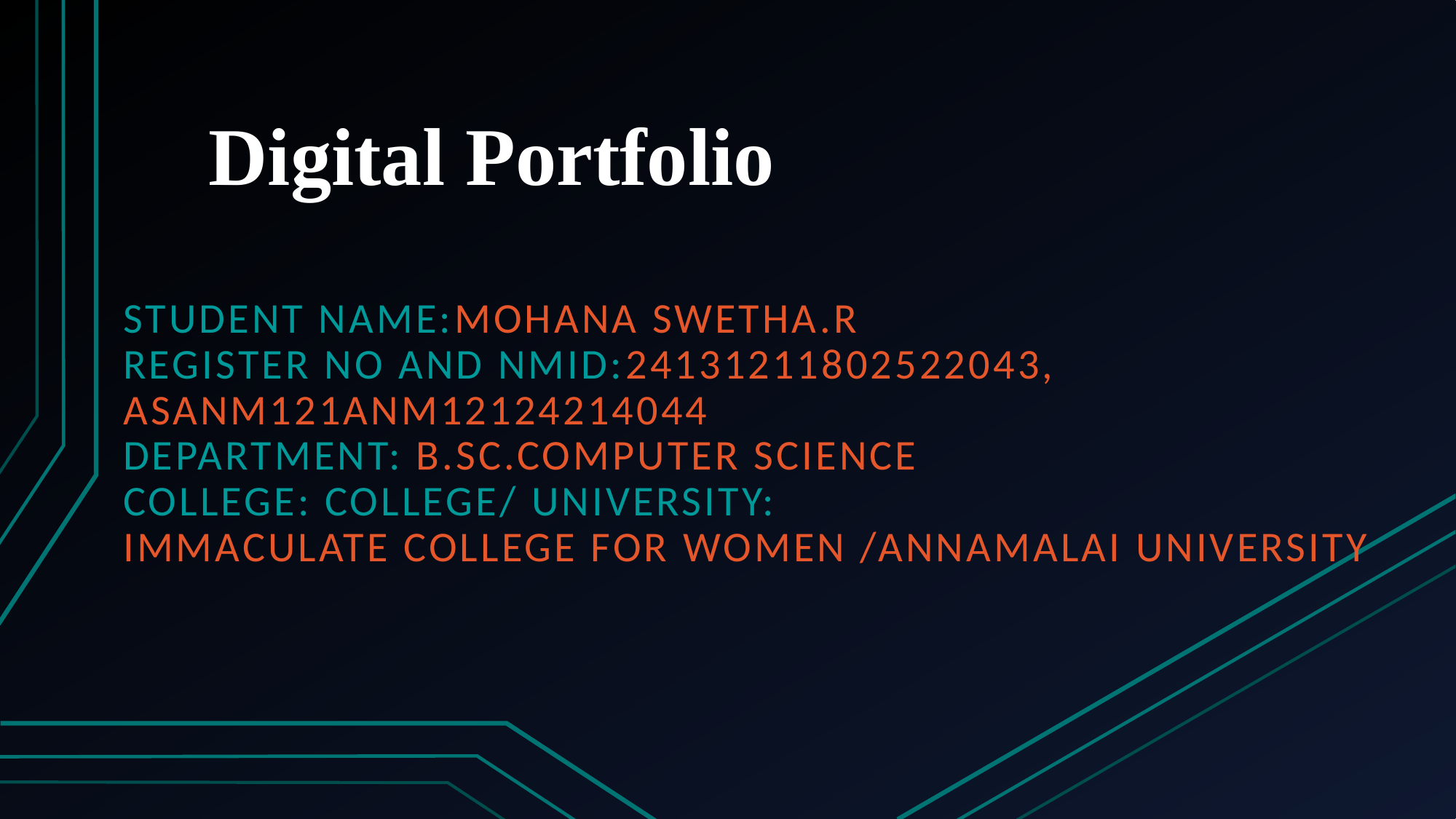

# Digital Portfolio
STUDENT NAME:mohana swetha.r
REGISTER NO AND NMID:24131211802522043, ASANM121ANM12124214044
DEPARTMENT: B.SC.COMPUTER SCIENCE
COLLEGE: COLLEGE/ UNIVERSITY:
IMMACULATE COLLEGE FOR WOMEN /ANNAMALAI UNIVERSITY